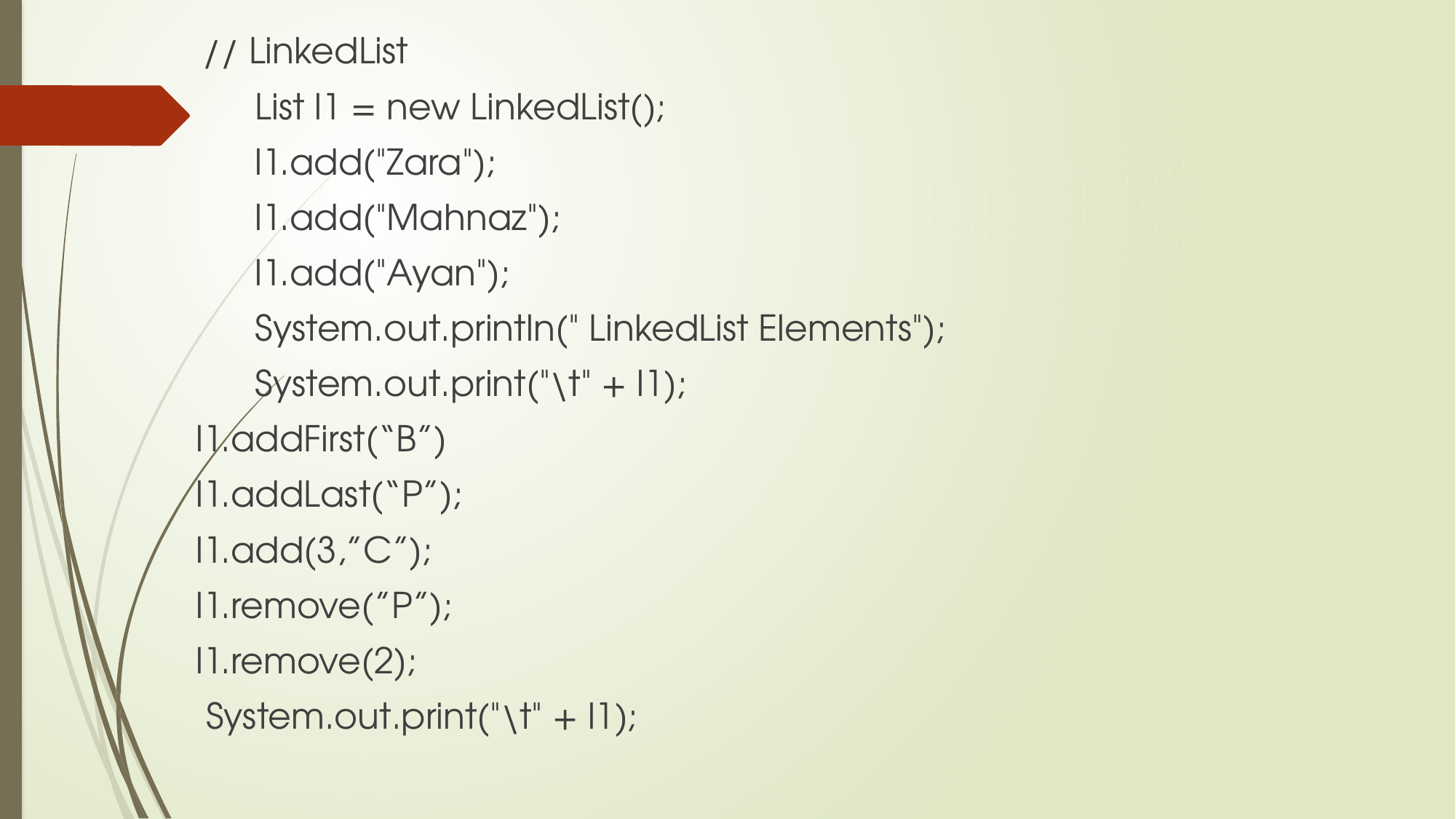

// LinkedList
      List l1 = new LinkedList();
      l1.add("Zara");
      l1.add("Mahnaz");
      l1.add("Ayan");
      System.out.println(" LinkedList Elements");
      System.out.print("\t" + l1);
	l1.addFirst(“B”)
l1.addLast(“P”);
l1.add(3,”C”);
l1.remove(”P”);
l1.remove(2);
 System.out.print("\t" + l1);